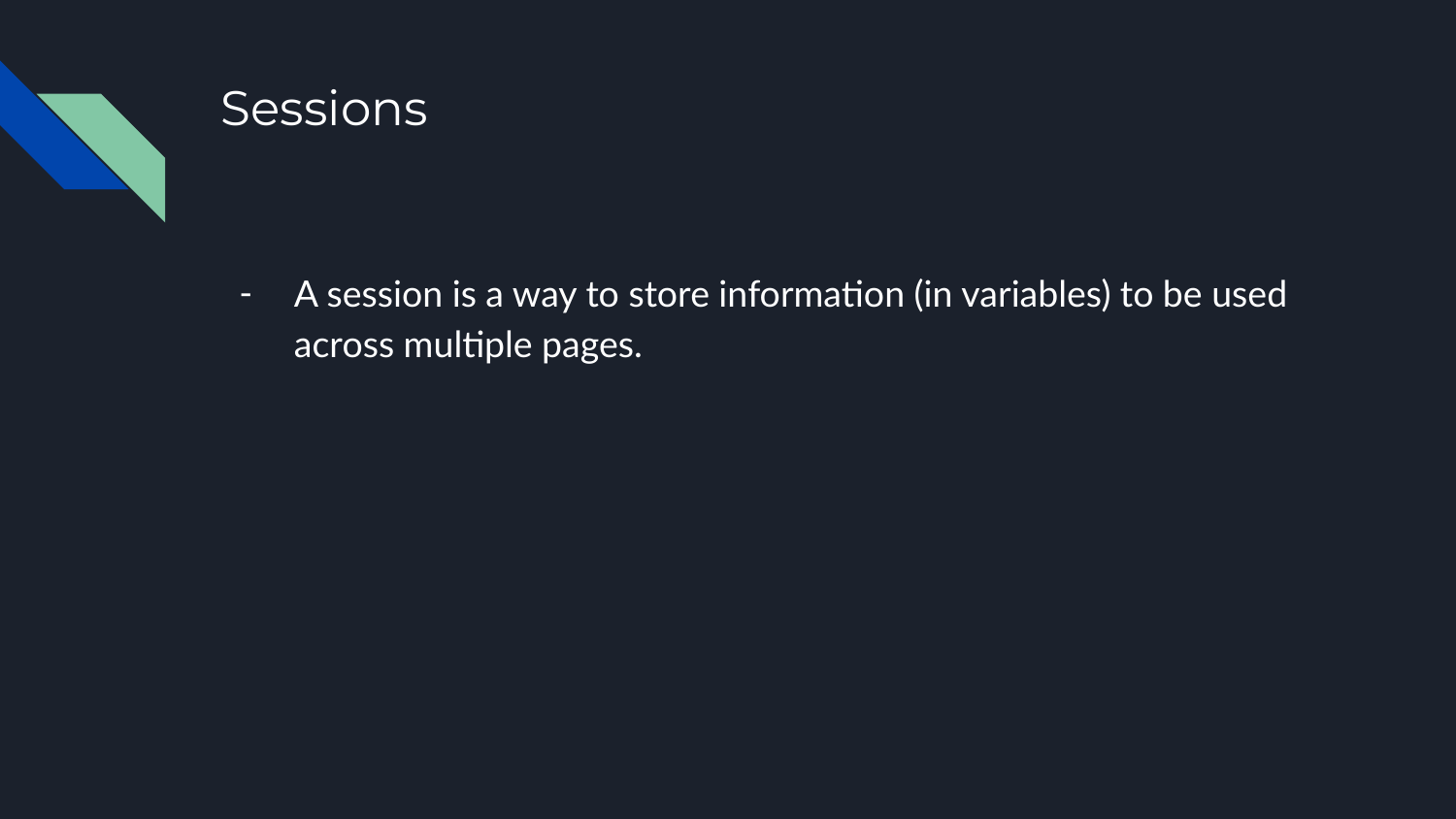

# Sessions
A session is a way to store information (in variables) to be used across multiple pages.